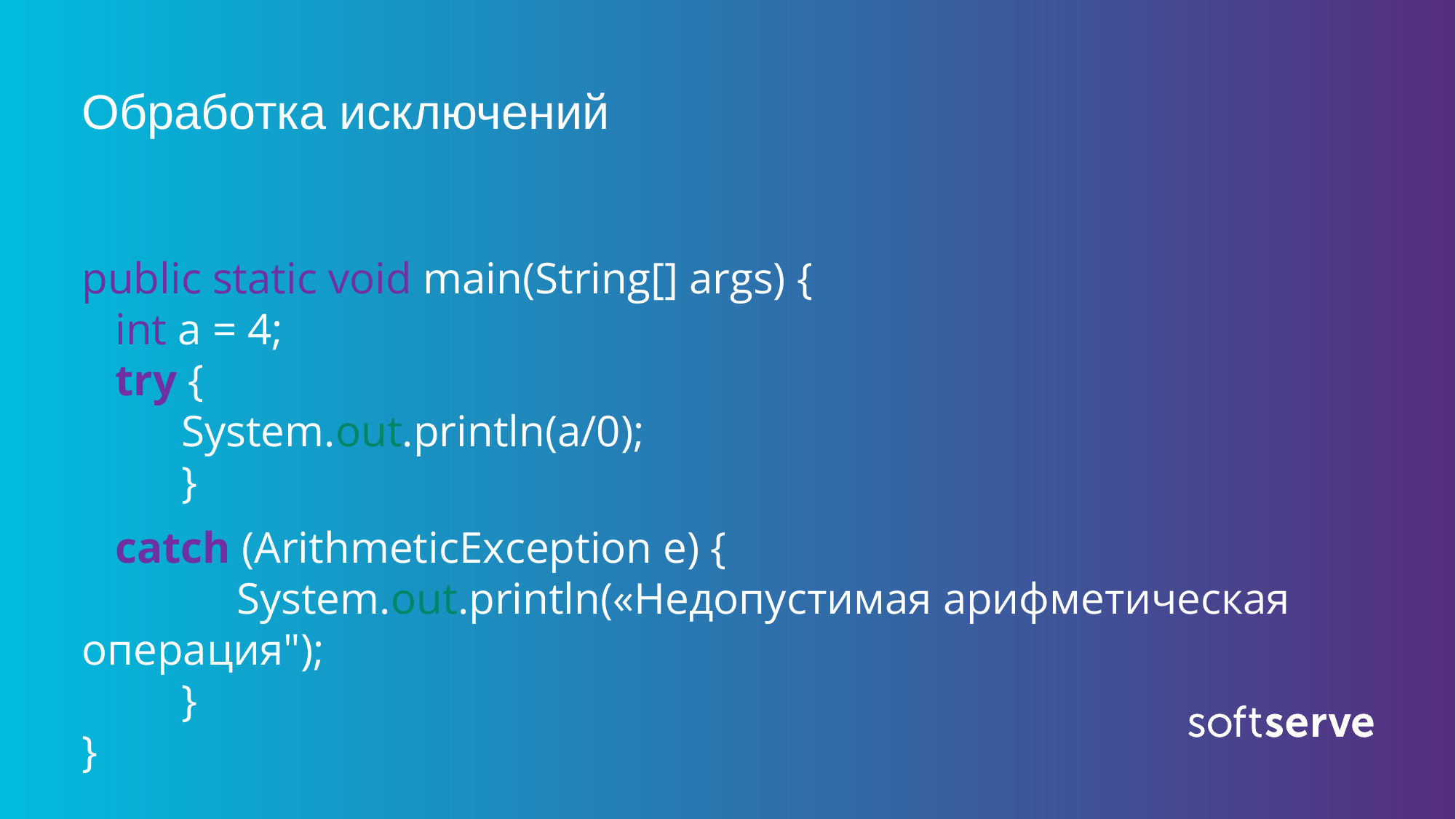

# Обработка исключений
public static void main(String[] args) {
   int a = 4;
   try {
         System.out.println(a/0);
         }
   catch (ArithmeticException e) {
              System.out.println(«Недопустимая арифметическая операция");
         }
}